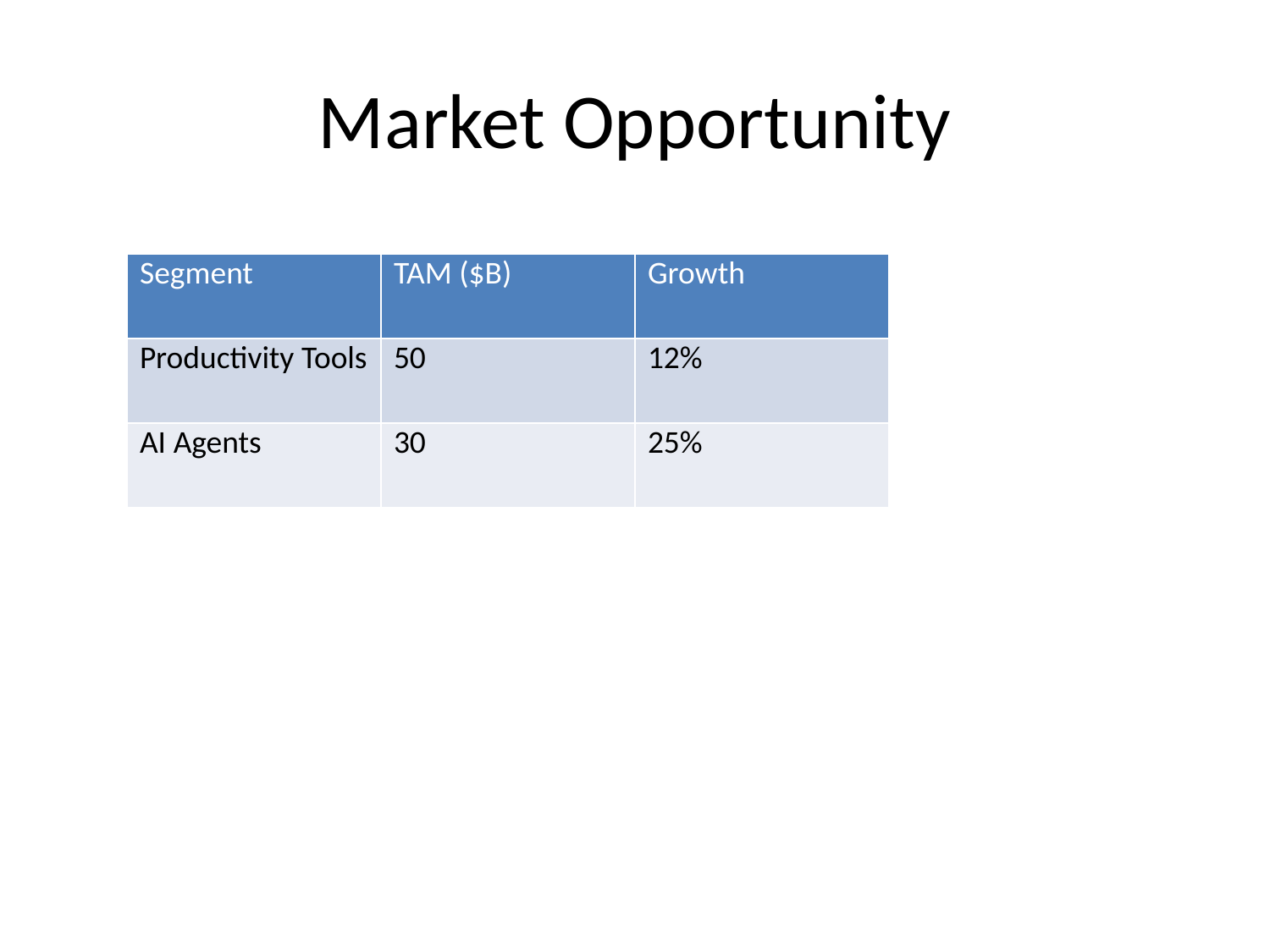

# Market Opportunity

| Segment | TAM ($B) | Growth |
| --- | --- | --- |
| Productivity Tools | 50 | 12% |
| AI Agents | 30 | 25% |